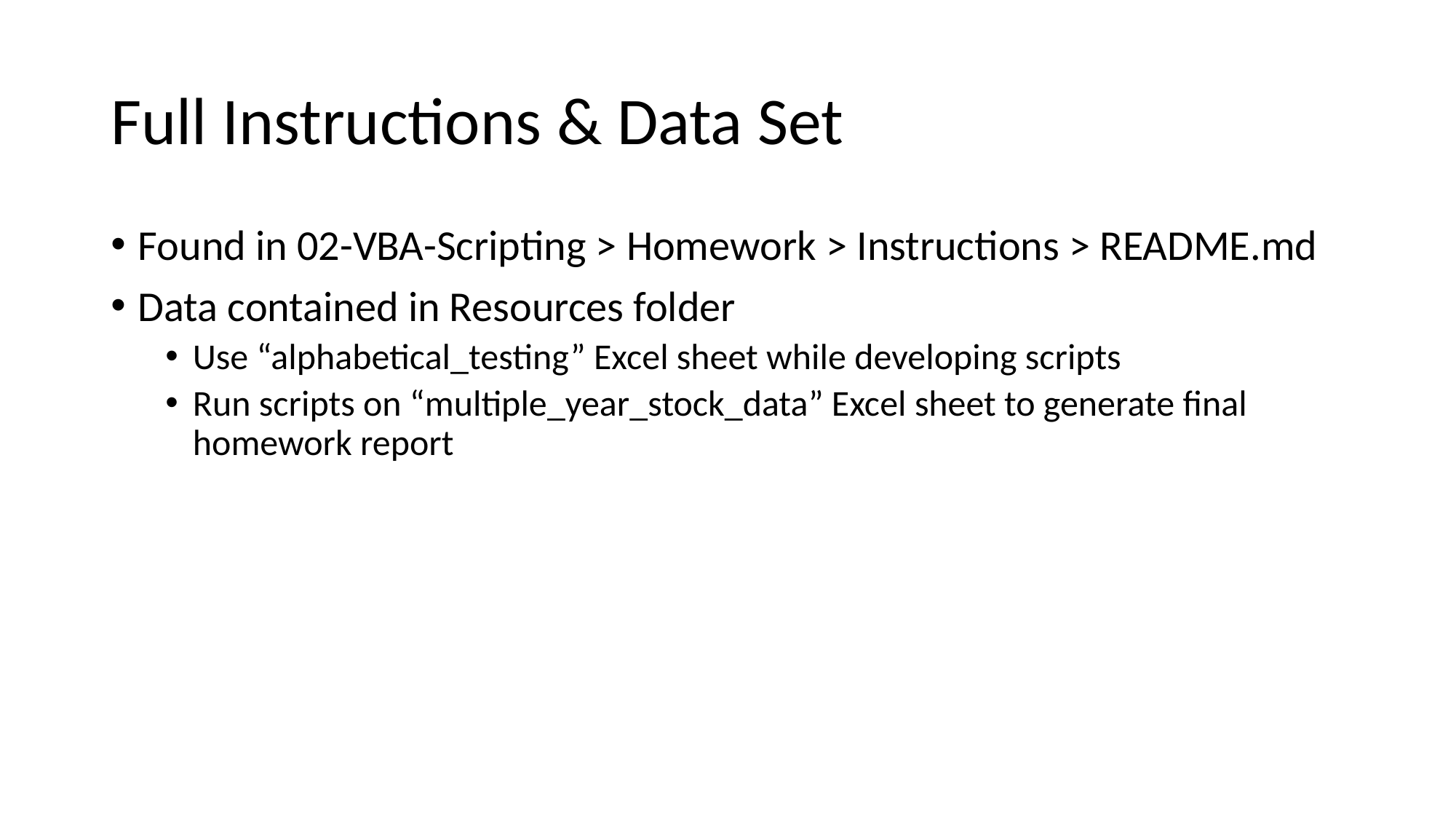

# Full Instructions & Data Set
Found in 02-VBA-Scripting > Homework > Instructions > README.md
Data contained in Resources folder
Use “alphabetical_testing” Excel sheet while developing scripts
Run scripts on “multiple_year_stock_data” Excel sheet to generate final homework report